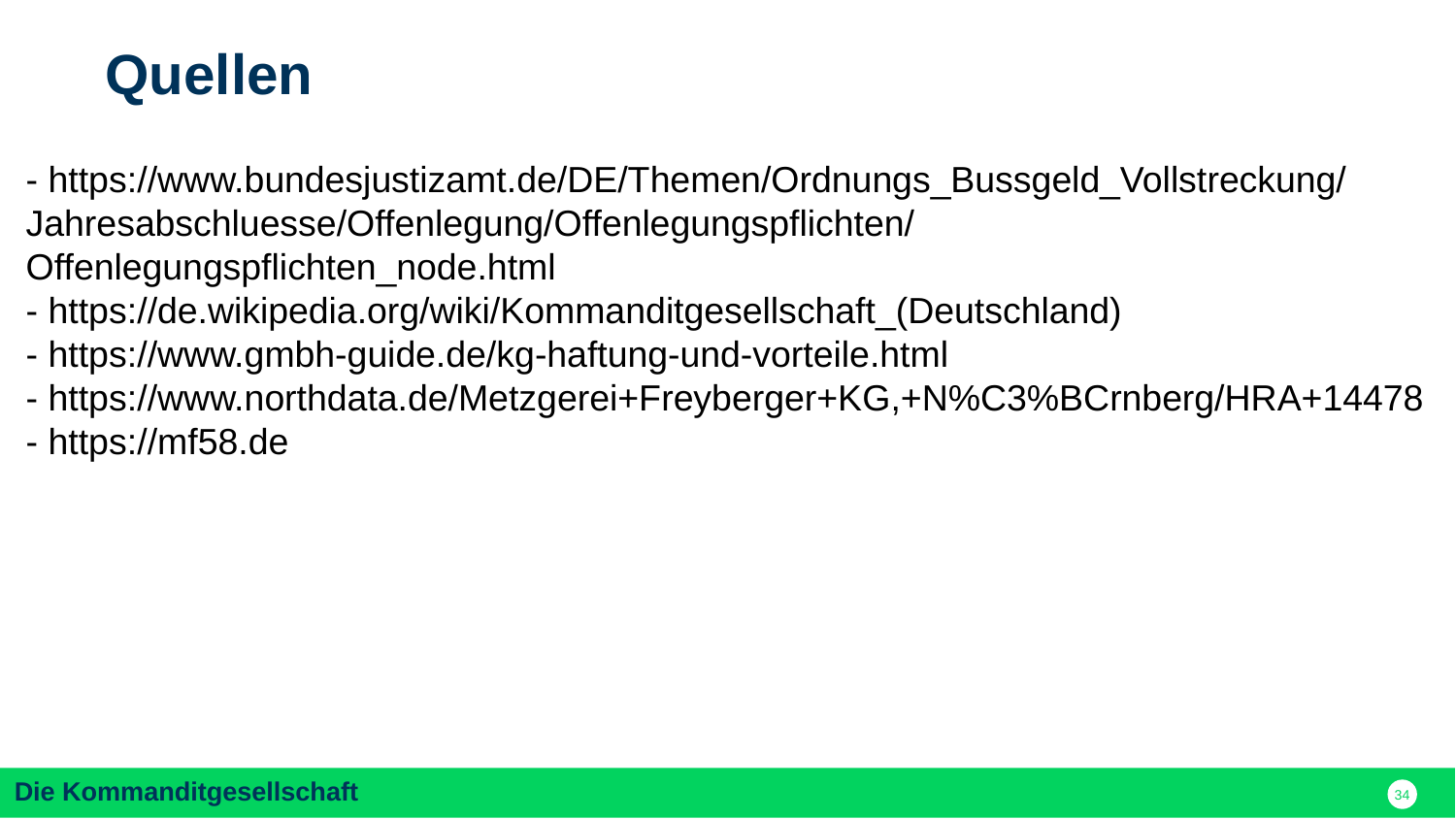

Quellen

- https://www.bundesjustizamt.de/DE/Themen/Ordnungs_Bussgeld_Vollstreckung/Jahresabschluesse/Offenlegung/Offenlegungspflichten/Offenlegungspflichten_node.html
- https://de.wikipedia.org/wiki/Kommanditgesellschaft_(Deutschland)
- https://www.gmbh-guide.de/kg-haftung-und-vorteile.html
- https://www.northdata.de/Metzgerei+Freyberger+KG,+N%C3%BCrnberg/HRA+14478
- https://mf58.de